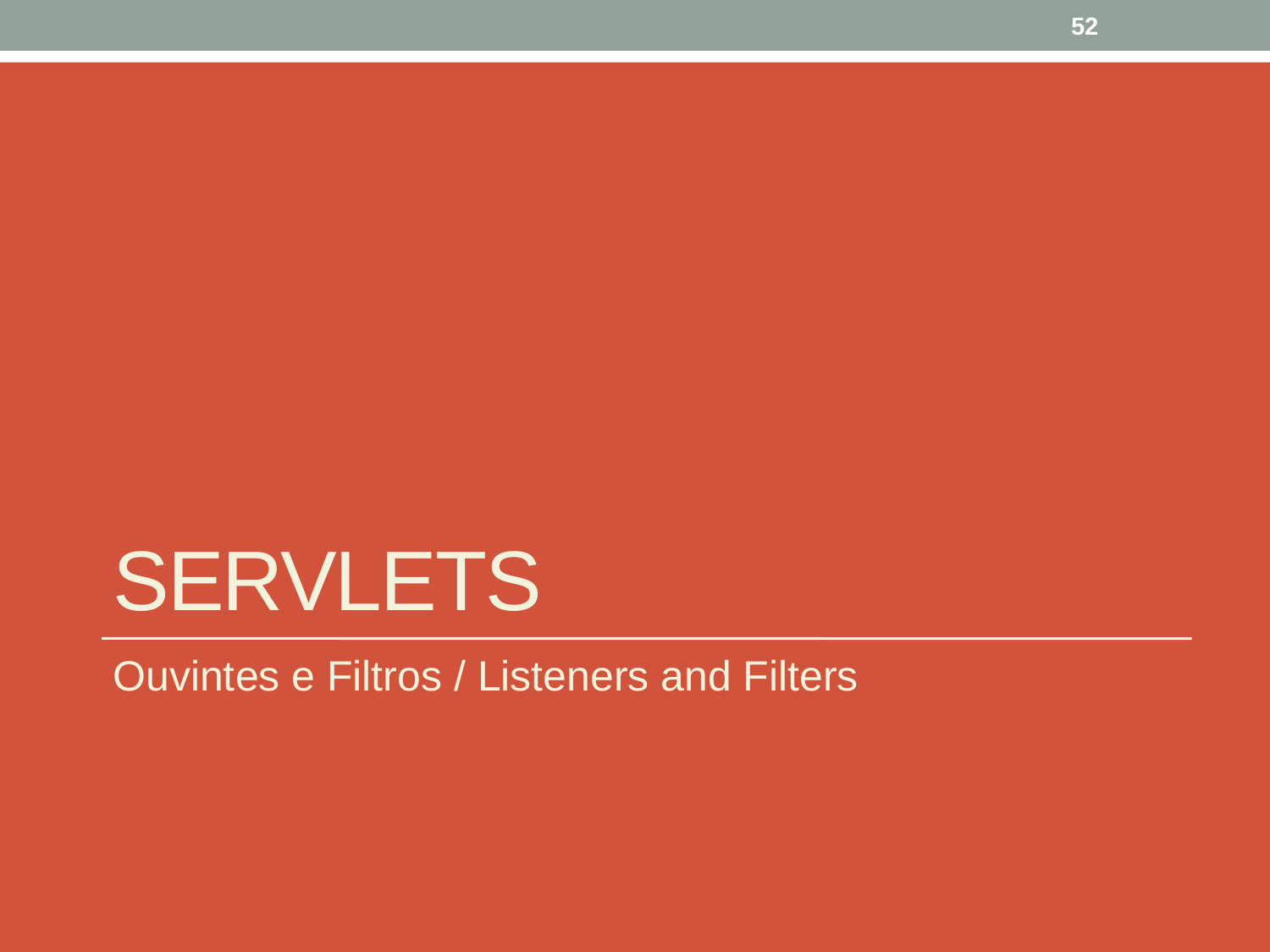

52
# SERVLETS
Ouvintes e Filtros / Listeners and Filters